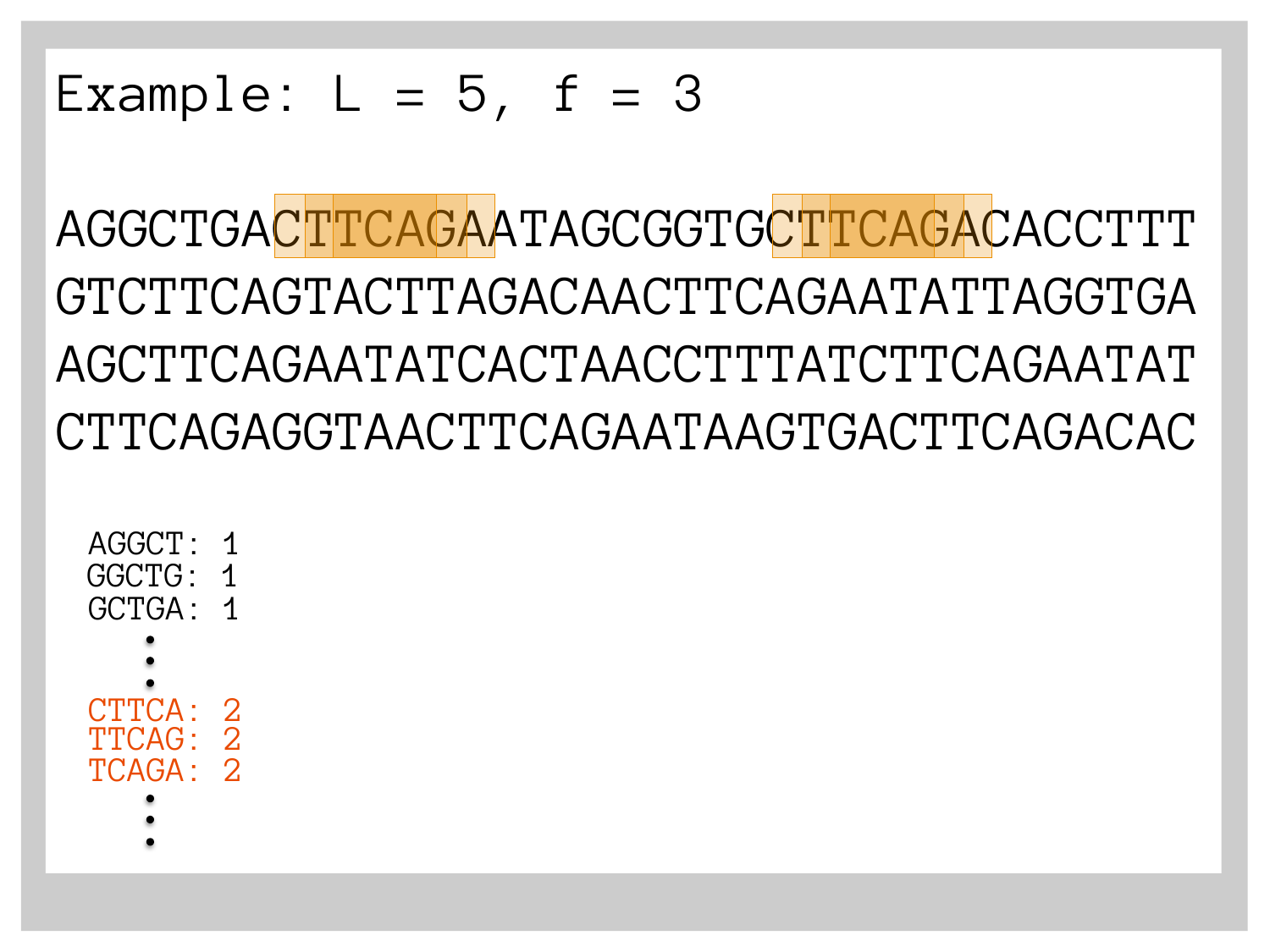

Example: L = 5, f = 3

AGGCTGACTTCAGAATAGCGGTGCTTCAGACACCTTT
GTCTTCAGTACTTAGACAACTTCAGAATATTAGGTGA
AGCTTCAGAATATCACTAACCTTTATCTTCAGAATAT
CTTCAGAGGTAACTTCAGAATAAGTGACTTCAGACAC

AGGCT: 1
GGCTG: 1
GCTGA: 1

CTTCA: 2

TTCAG: 2
TCAGA: 2